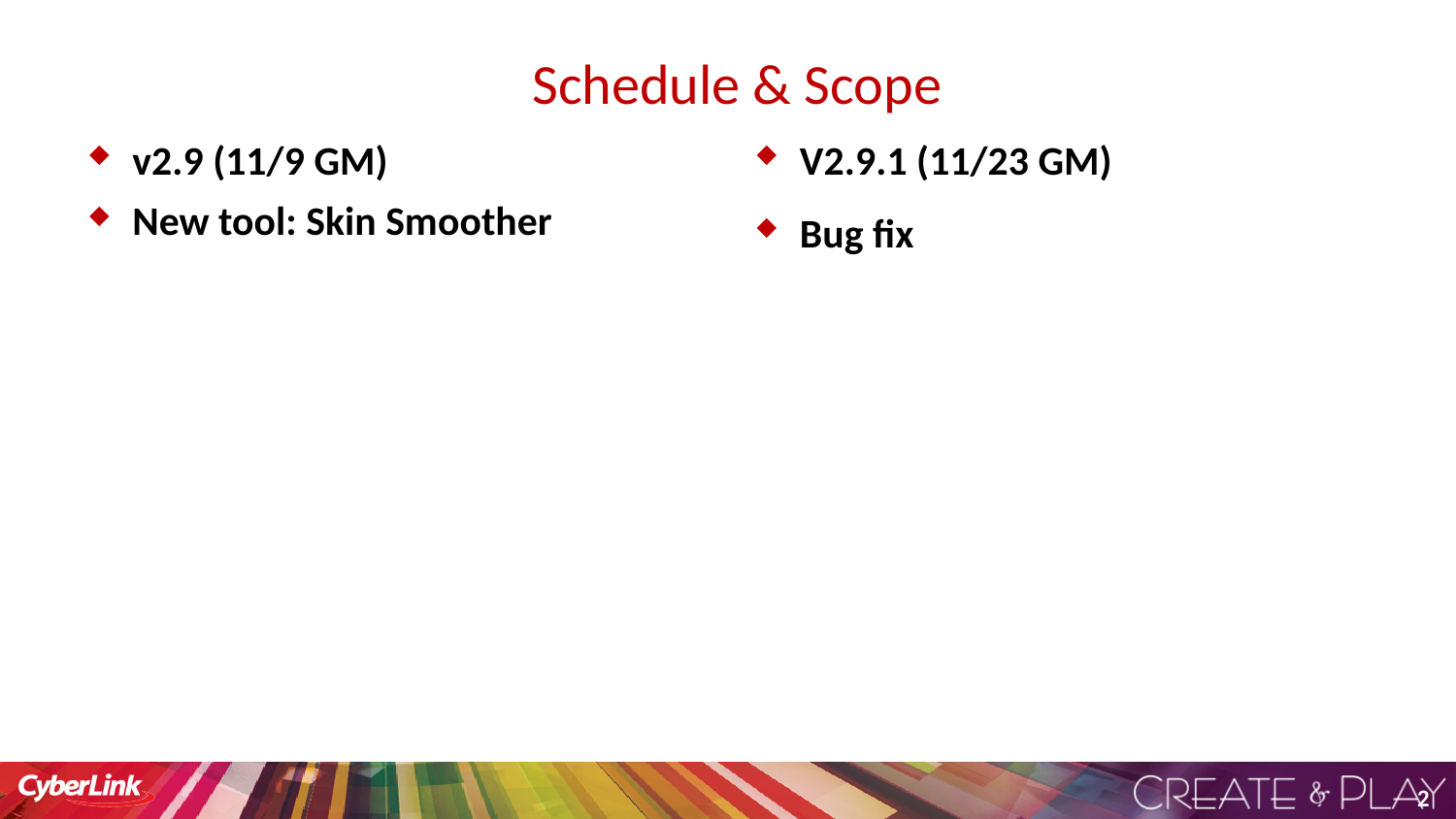

# Schedule & Scope
v2.9 (11/9 GM)
New tool: Skin Smoother
V2.9.1 (11/23 GM)
Bug fix
2